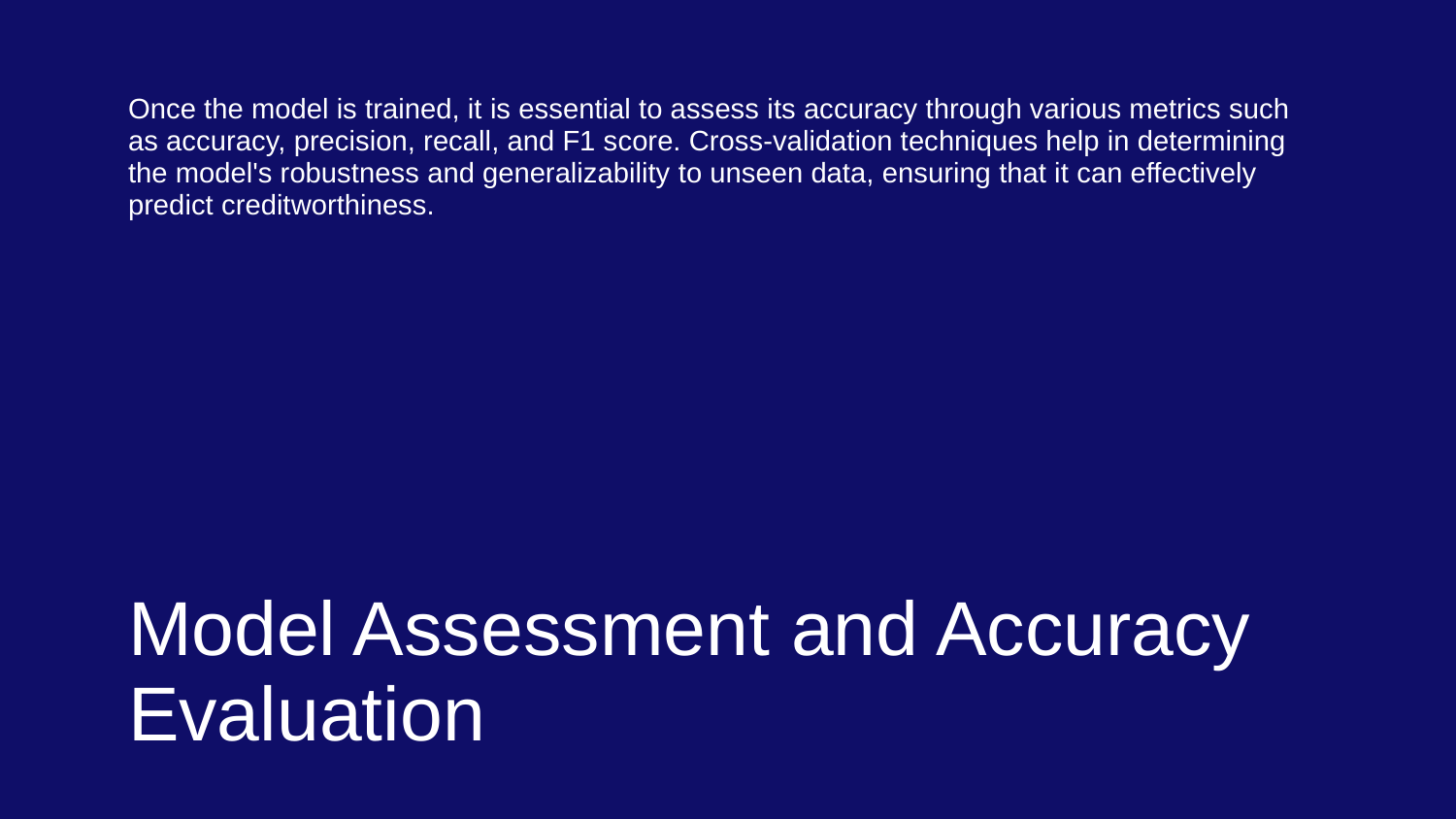

Once the model is trained, it is essential to assess its accuracy through various metrics such as accuracy, precision, recall, and F1 score. Cross-validation techniques help in determining the model's robustness and generalizability to unseen data, ensuring that it can effectively predict creditworthiness.
# Model Assessment and Accuracy Evaluation